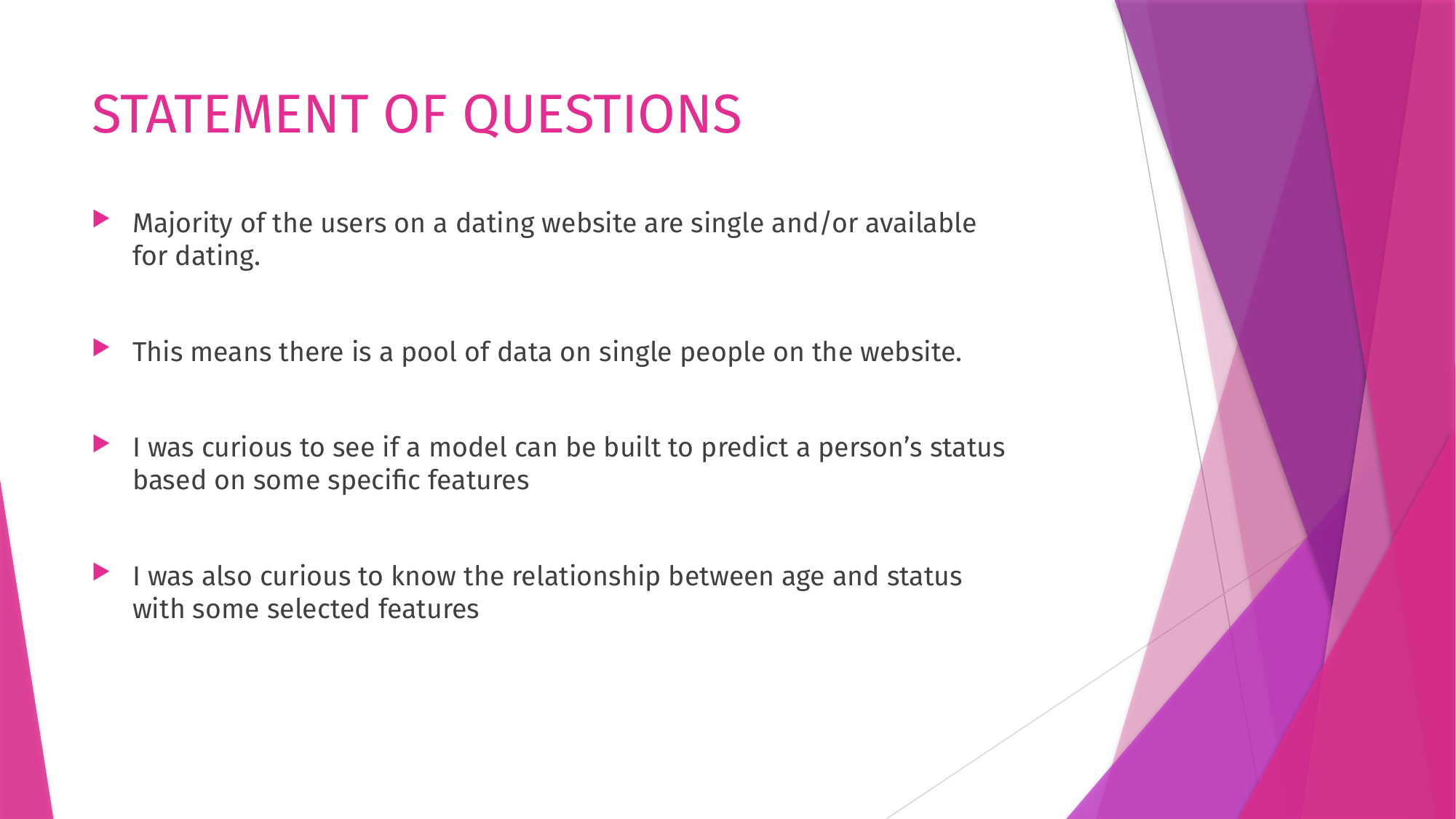

# STATEMENT OF QUESTIONS
Majority of the users on a dating website are single and/or available for dating.

This means there is a pool of data on single people on the website.

I was curious to see if a model can be built to predict a person’s status based on some specific features

I was also curious to know the relationship between age and status with some selected features